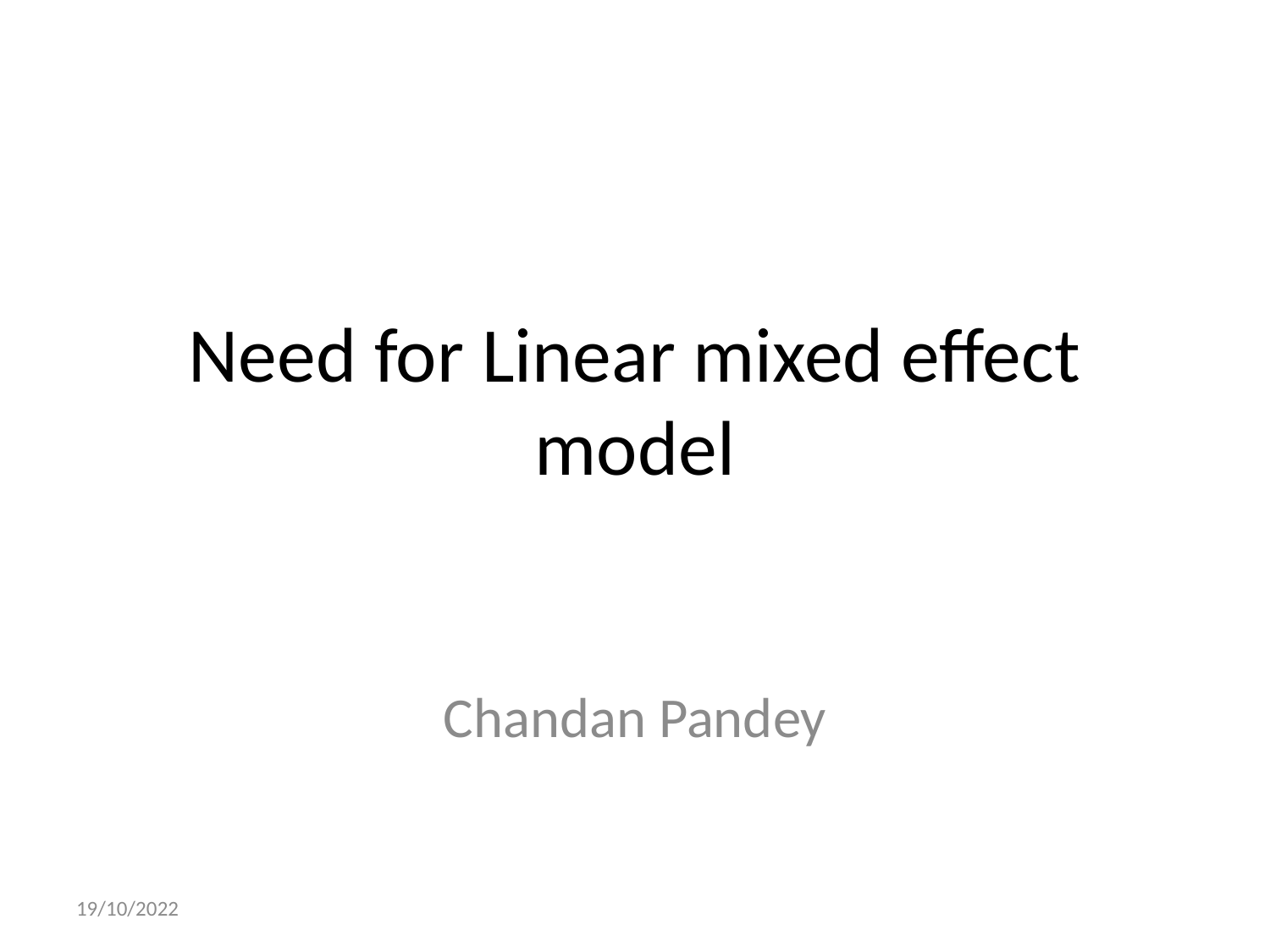

# Need for Linear mixed effect model
Chandan Pandey
19/10/2022